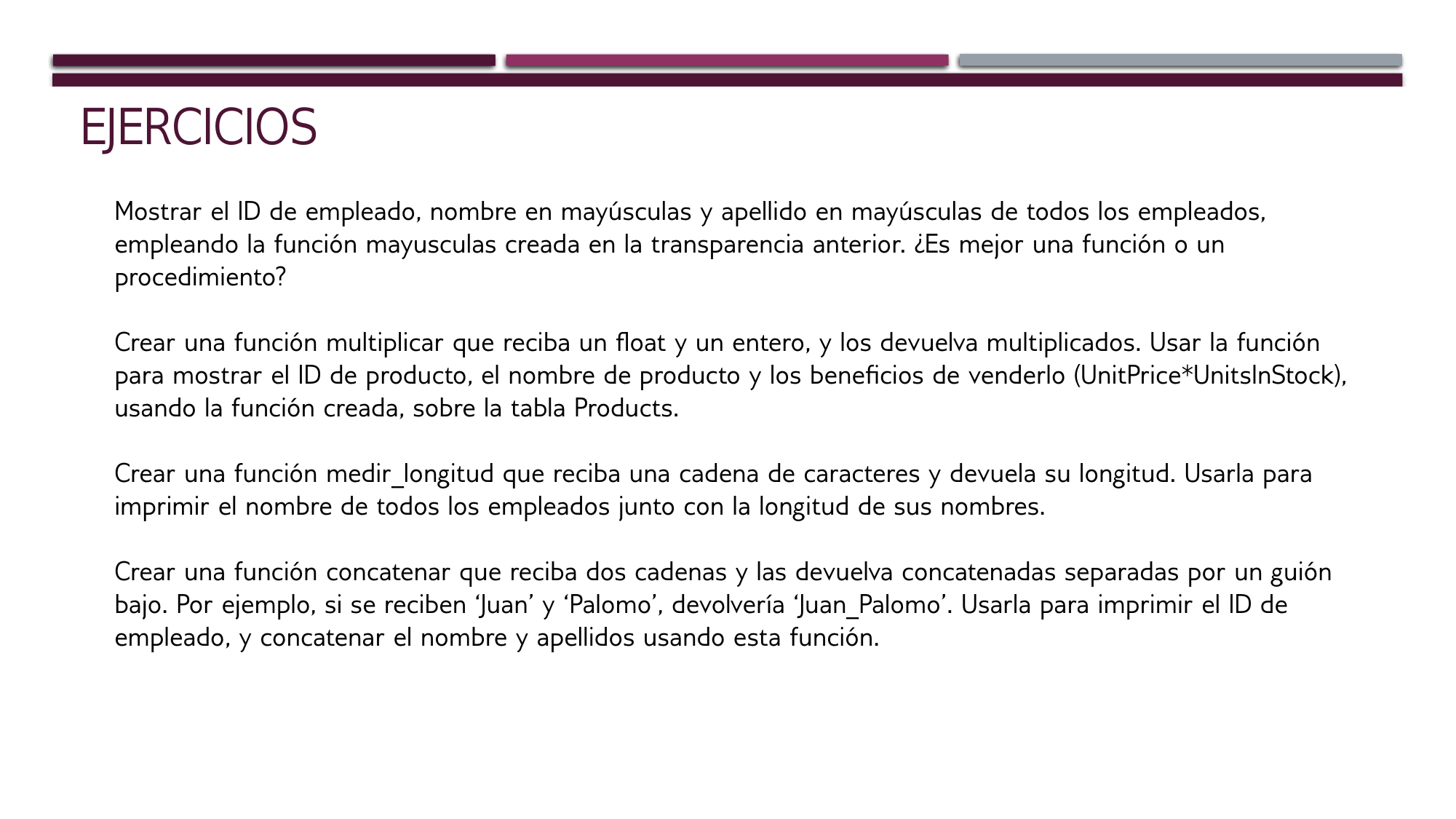

# EJERCICIOS
Mostrar el ID de empleado, nombre en mayúsculas y apellido en mayúsculas de todos los empleados, empleando la función mayusculas creada en la transparencia anterior. ¿Es mejor una función o un procedimiento?

Crear una función multiplicar que reciba un float y un entero, y los devuelva multiplicados. Usar la función para mostrar el ID de producto, el nombre de producto y los beneficios de venderlo (UnitPrice*UnitsInStock), usando la función creada, sobre la tabla Products.

Crear una función medir_longitud que reciba una cadena de caracteres y devuela su longitud. Usarla para imprimir el nombre de todos los empleados junto con la longitud de sus nombres.

Crear una función concatenar que reciba dos cadenas y las devuelva concatenadas separadas por un guión bajo. Por ejemplo, si se reciben ‘Juan’ y ‘Palomo’, devolvería ‘Juan_Palomo’. Usarla para imprimir el ID de empleado, y concatenar el nombre y apellidos usando esta función.